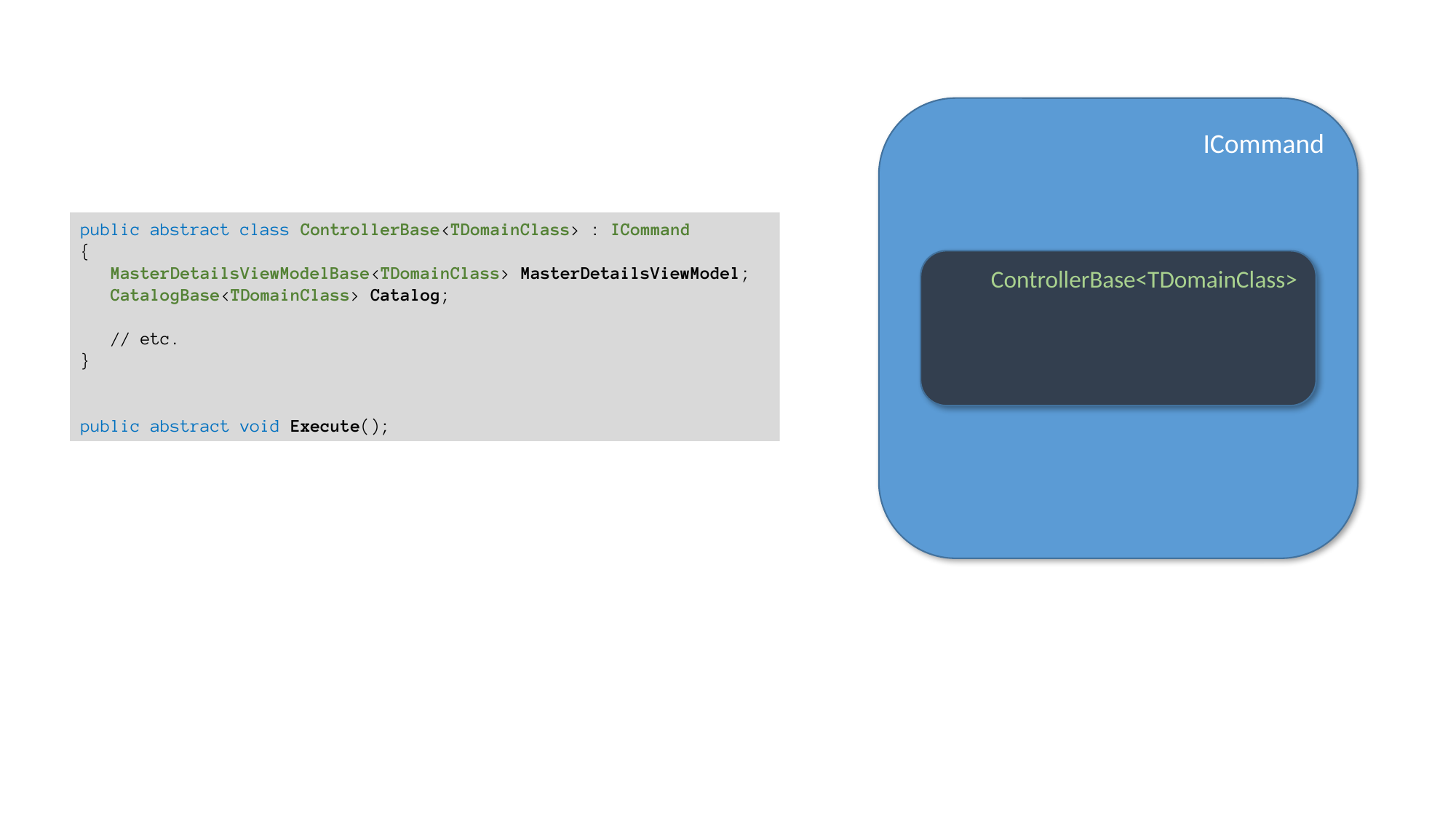

ICommand
public abstract class ControllerBase<TDomainClass> : ICommand
{
   MasterDetailsViewModelBase<TDomainClass> MasterDetailsViewModel;
   CatalogBase<TDomainClass> Catalog;

   // etc.
}

public abstract void Execute();
ControllerBase<TDomainClass>